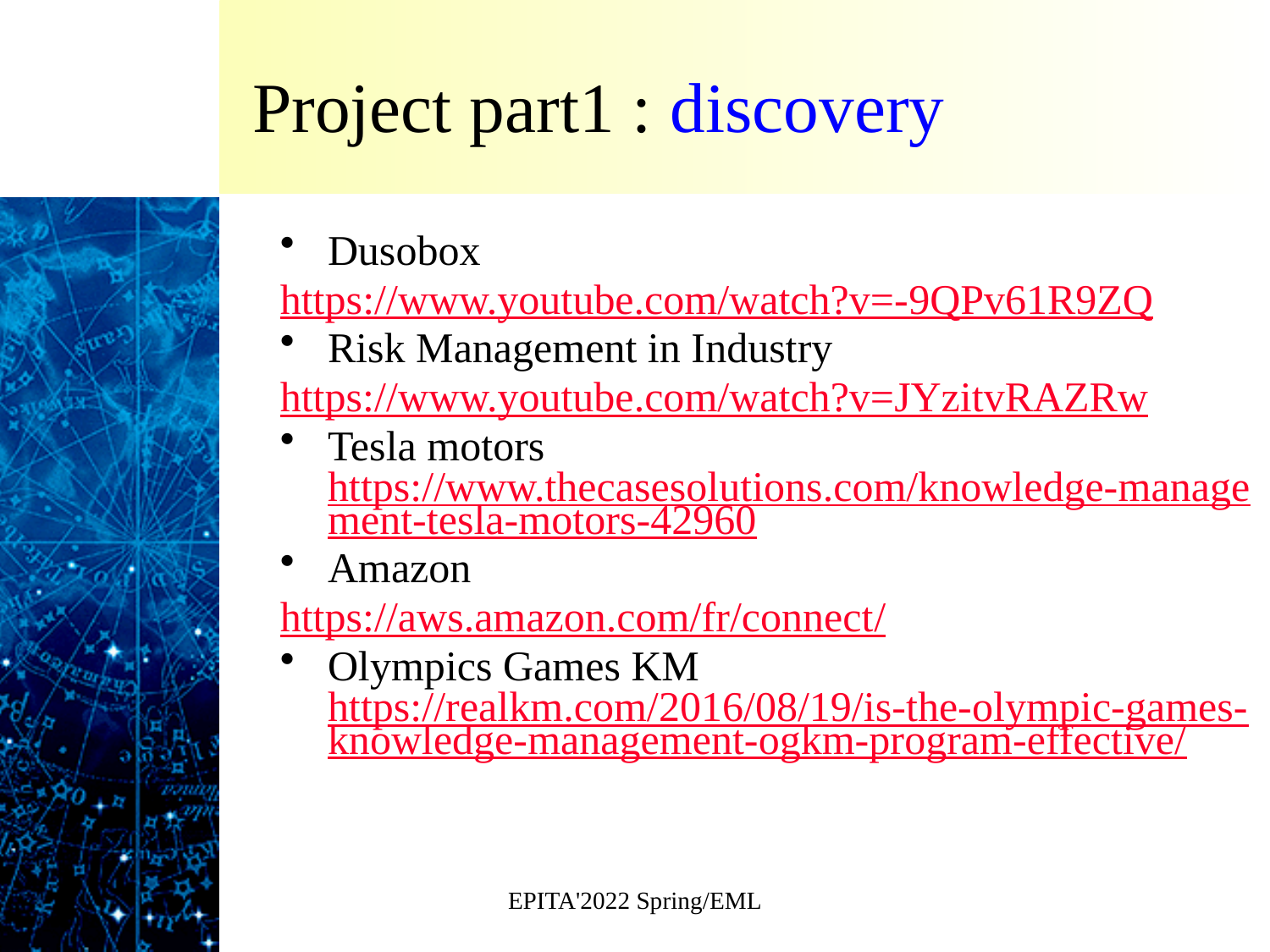

# Project part1 : discovery
Dusobox
https://www.youtube.com/watch?v=-9QPv61R9ZQ
Risk Management in Industry
https://www.youtube.com/watch?v=JYzitvRAZRw
Tesla motors
https://www.thecasesolutions.com/knowledge-management-tesla-motors-42960
Amazon
https://aws.amazon.com/fr/connect/
Olympics Games KM https://realkm.com/2016/08/19/is-the-olympic-games-knowledge-management-ogkm-program-effective/
EPITA'2022 Spring/EML